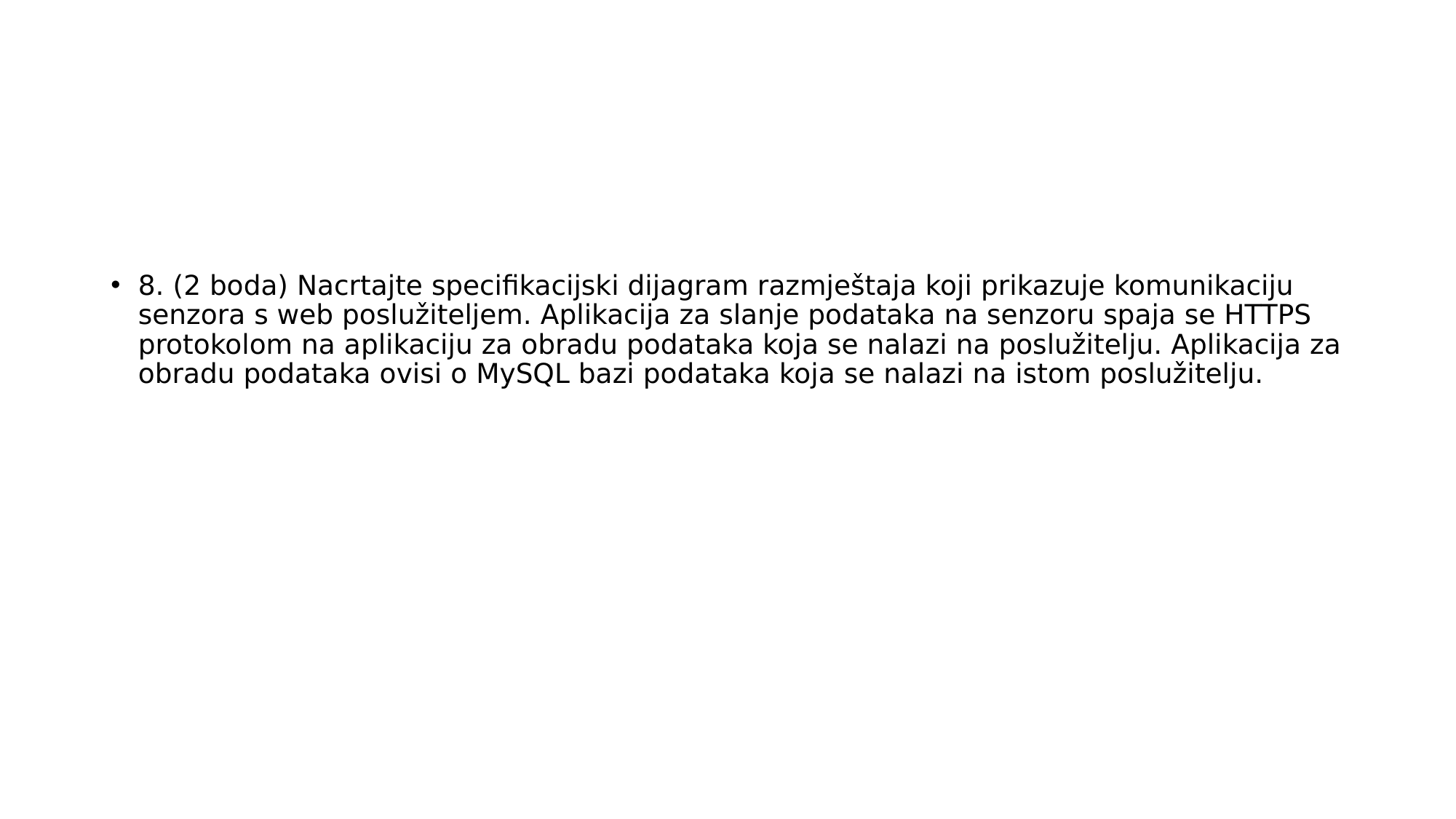

#

8. (2 boda) Nacrtajte specifikacijski dijagram razmještaja koji prikazuje komunikaciju senzora s web poslužiteljem. Aplikacija za slanje podataka na senzoru spaja se HTTPS protokolom na aplikaciju za obradu podataka koja se nalazi na poslužitelju. Aplikacija za obradu podataka ovisi o MySQL bazi podataka koja se nalazi na istom poslužitelju.